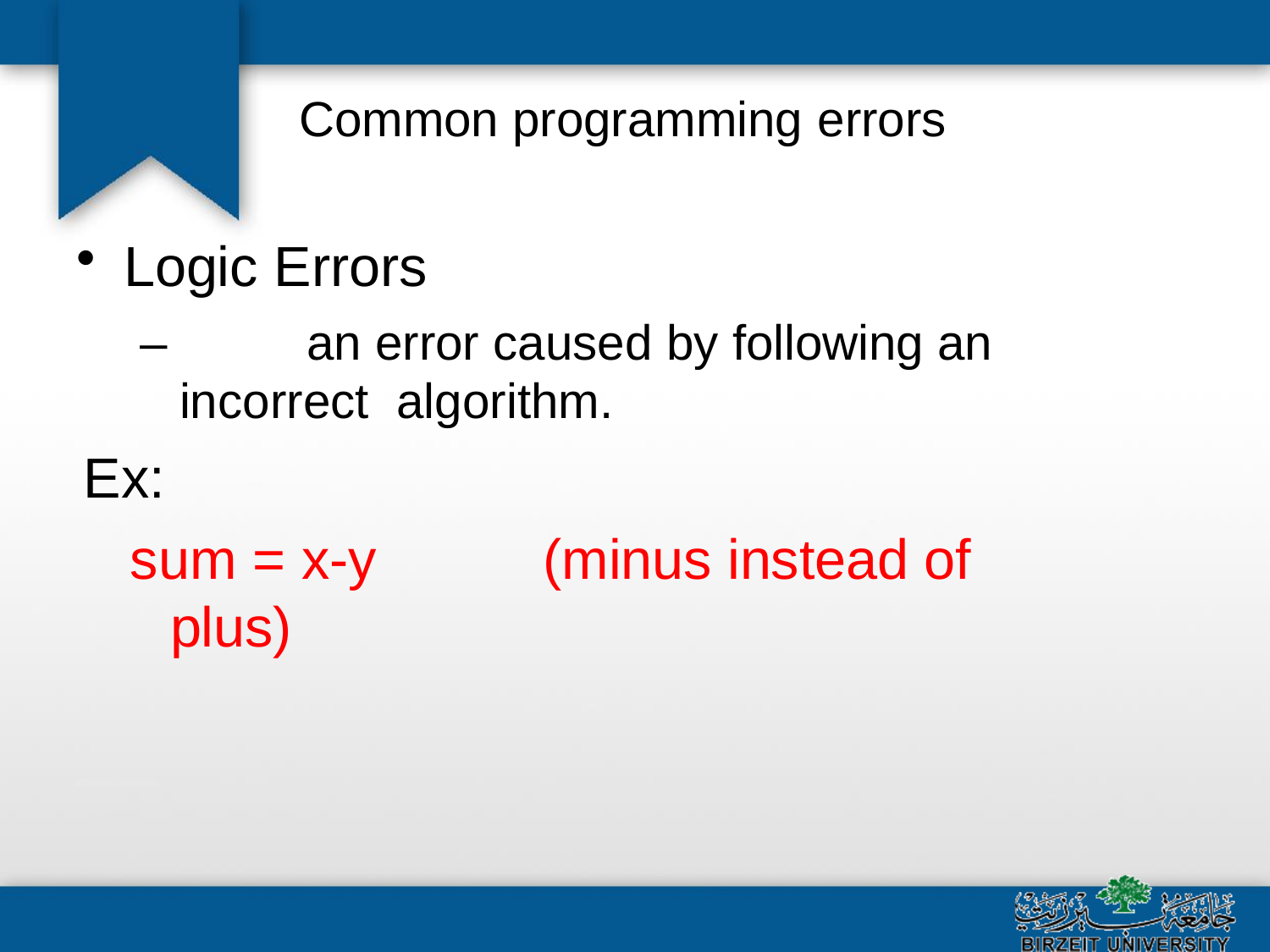

Common programming errors

Logic Errors
–		an error caused by following an incorrect  algorithm.
Ex:
sum = x-y	(minus instead of plus)